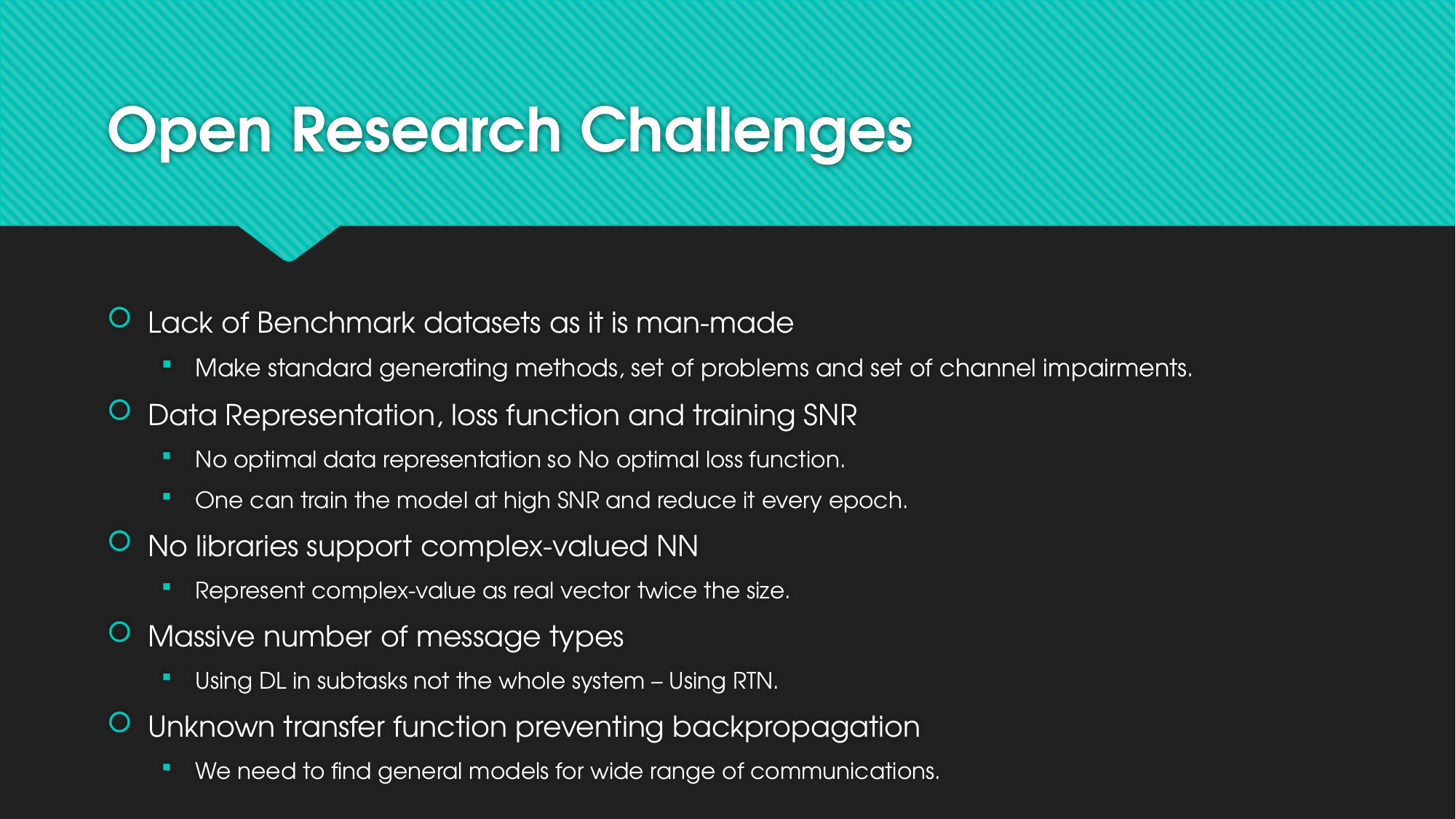

# Open Research Challenges
Lack of Benchmark datasets as it is man-made
Make standard generating methods, set of problems and set of channel impairments.
Data Representation, loss function and training SNR
No optimal data representation so No optimal loss function.
One can train the model at high SNR and reduce it every epoch.
No libraries support complex-valued NN
Represent complex-value as real vector twice the size.
Massive number of message types
Using DL in subtasks not the whole system – Using RTN.
Unknown transfer function preventing backpropagation
We need to find general models for wide range of communications.